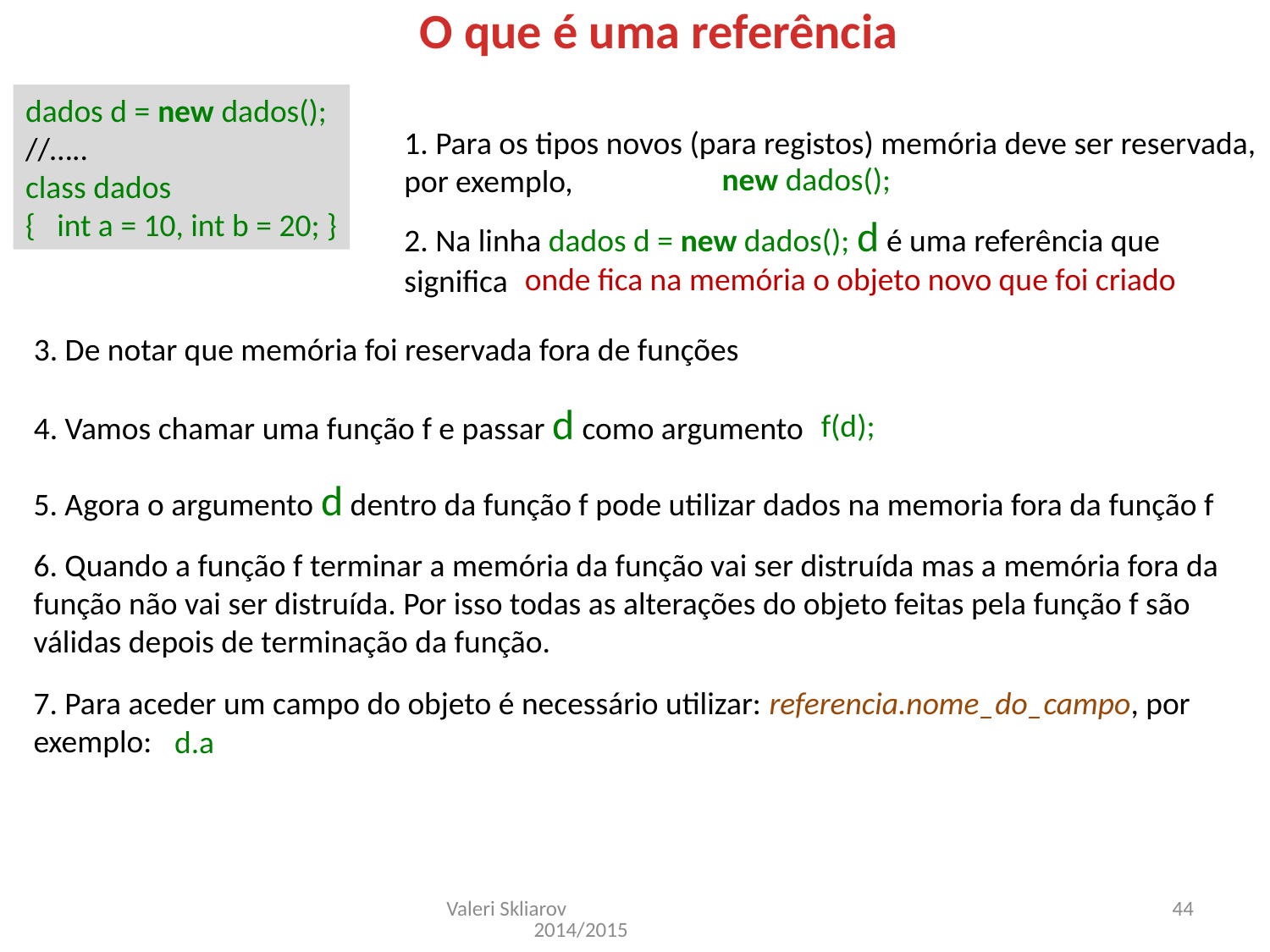

O que é uma referência
dados d = new dados();
//…..
class dados
{   int a = 10, int b = 20; }
1. Para os tipos novos (para registos) memória deve ser reservada, por exemplo,
new dados();
2. Na linha dados d = new dados(); d é uma referência que significa
onde fica na memória o objeto novo que foi criado
3. De notar que memória foi reservada fora de funções
4. Vamos chamar uma função f e passar d como argumento
f(d);
5. Agora o argumento d dentro da função f pode utilizar dados na memoria fora da função f
6. Quando a função f terminar a memória da função vai ser distruída mas a memória fora da função não vai ser distruída. Por isso todas as alterações do objeto feitas pela função f são válidas depois de terminação da função.
7. Para aceder um campo do objeto é necessário utilizar: referencia.nome_do_campo, por exemplo:
d.a
Valeri Skliarov                                                                      2014/2015
44